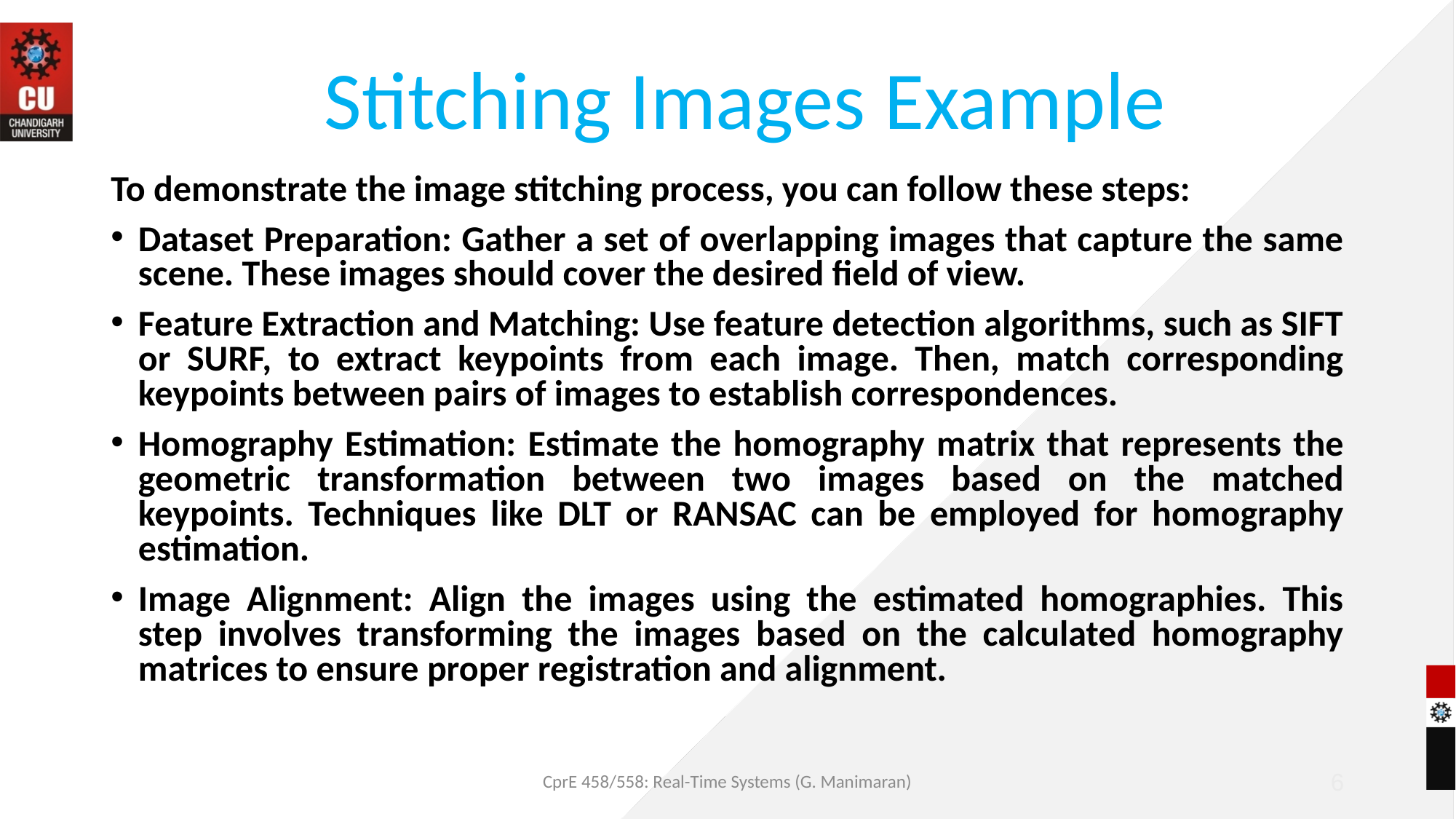

# Stitching Images Example
To demonstrate the image stitching process, you can follow these steps:
Dataset Preparation: Gather a set of overlapping images that capture the same scene. These images should cover the desired field of view.
Feature Extraction and Matching: Use feature detection algorithms, such as SIFT or SURF, to extract keypoints from each image. Then, match corresponding keypoints between pairs of images to establish correspondences.
Homography Estimation: Estimate the homography matrix that represents the geometric transformation between two images based on the matched keypoints. Techniques like DLT or RANSAC can be employed for homography estimation.
Image Alignment: Align the images using the estimated homographies. This step involves transforming the images based on the calculated homography matrices to ensure proper registration and alignment.
CprE 458/558: Real-Time Systems (G. Manimaran)
6